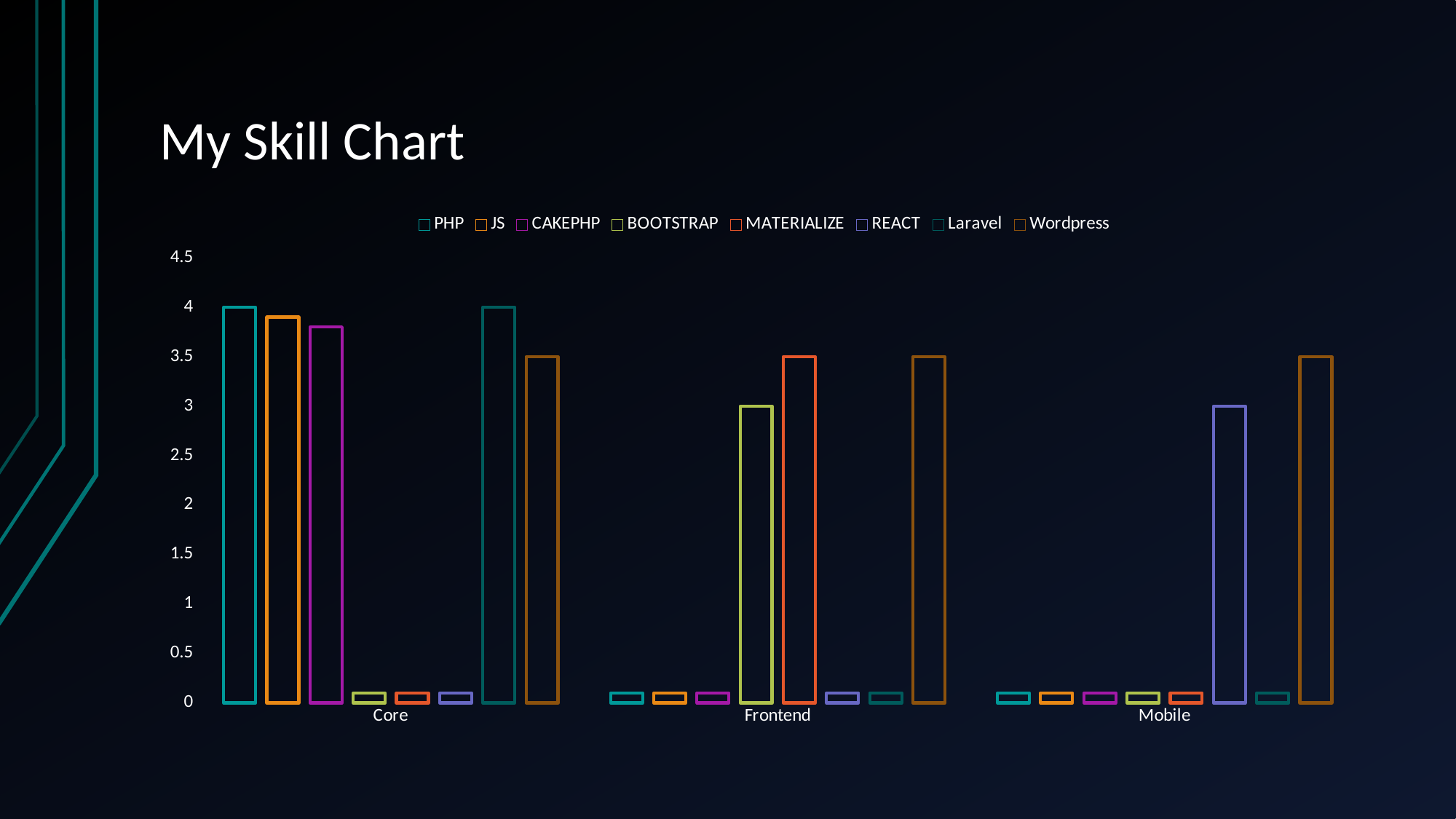

# My Skill Chart

### Chart

| Category | PHP | JS | CAKEPHP | BOOTSTRAP | MATERIALIZE | REACT | Laravel | Wordpress |
|---|---|---|---|---|---|---|---|---|
| Core | 4.0 | 3.9 | 3.8 | 0.1 | 0.1 | 0.1 | 4.0 | 3.5 |
| Frontend | 0.1 | 0.1 | 0.1 | 3.0 | 3.5 | 0.1 | 0.1 | 3.5 |
| Mobile | 0.1 | 0.1 | 0.1 | 0.1 | 0.1 | 3.0 | 0.1 | 3.5 |